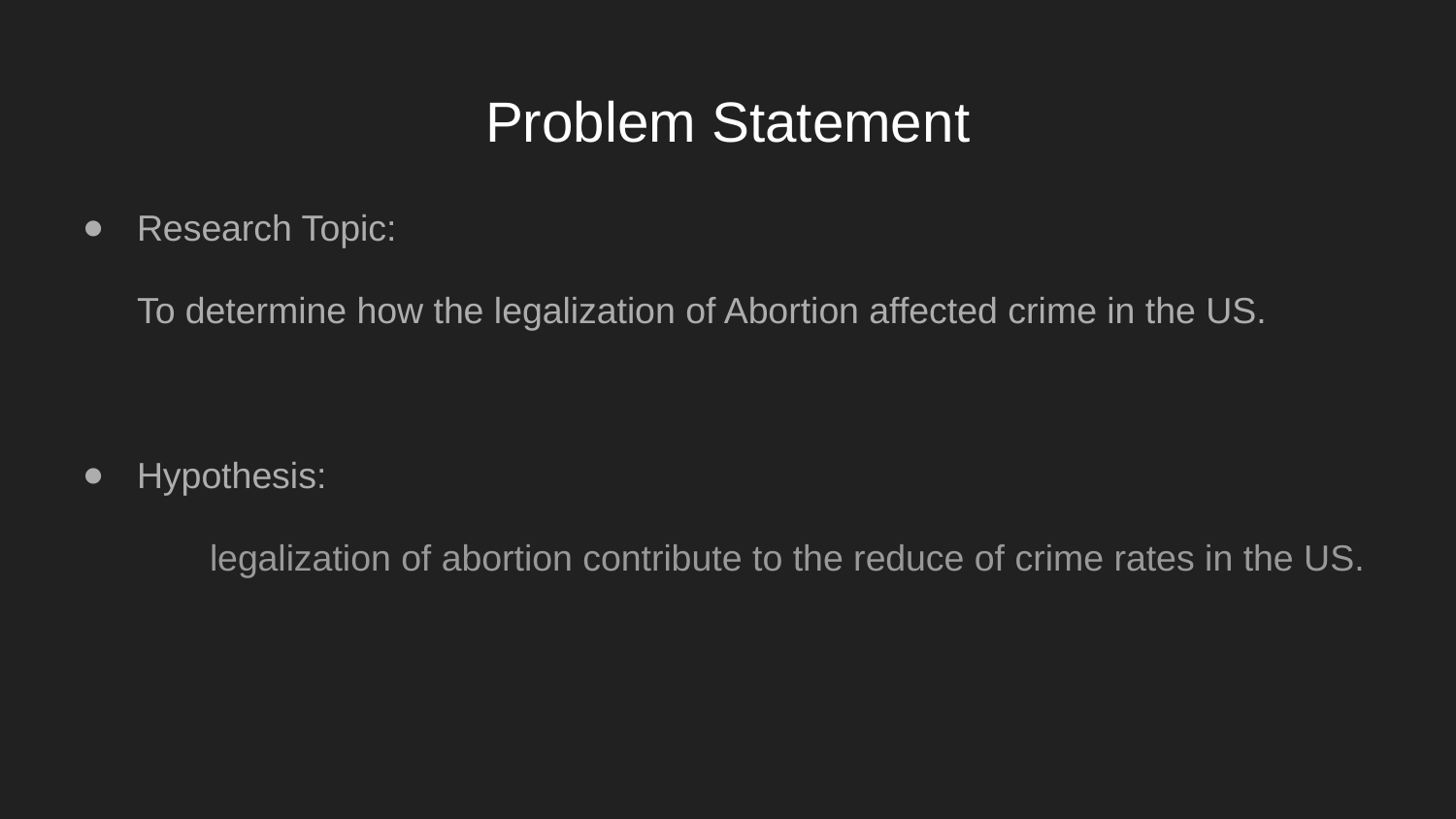

# Problem Statement
Research Topic:
To determine how the legalization of Abortion affected crime in the US.

Hypothesis:
 	legalization of abortion contribute to the reduce of crime rates in the US.